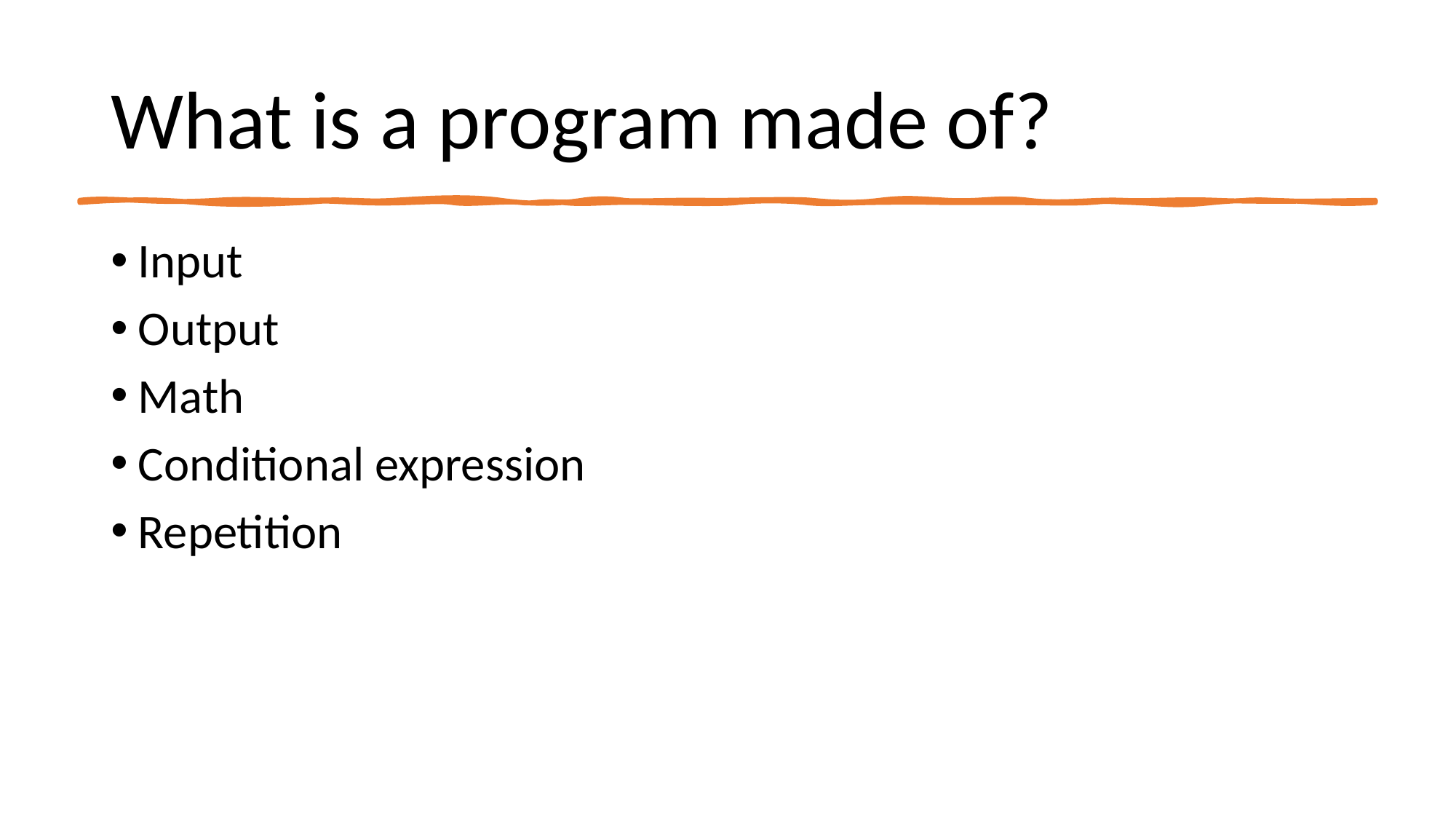

# What is a program made of?

Input
Output
Math
Conditional expression
Repetition